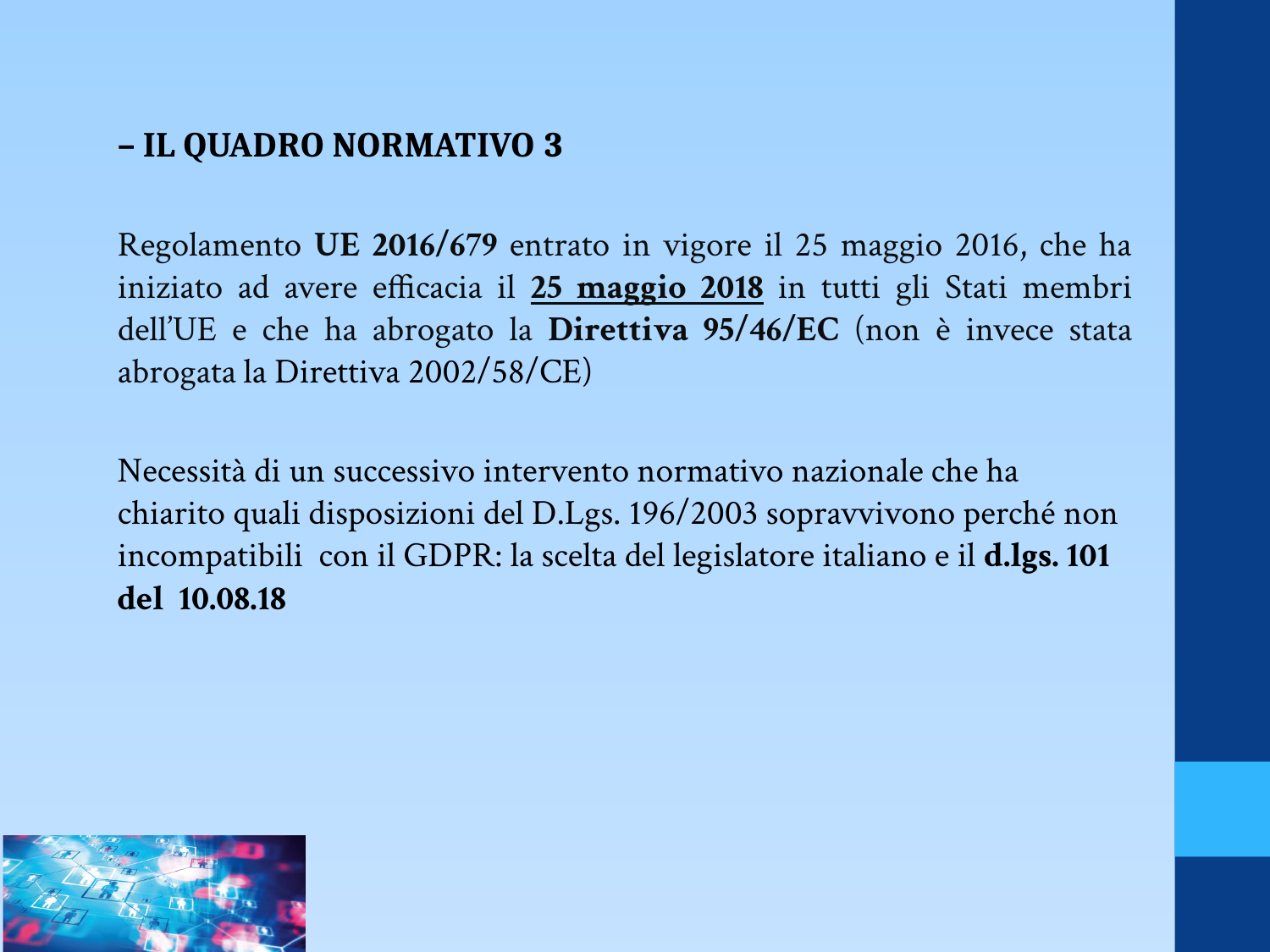

– il quadro normativo 3

Regolamento UE 2016/679 entrato in vigore il 25 maggio 2016, che ha iniziato ad avere efficacia il 25 maggio 2018 in tutti gli Stati membri dell’UE e che ha abrogato la Direttiva 95/46/EC (non è invece stata abrogata la Direttiva 2002/58/CE)

Necessità di un successivo intervento normativo nazionale che ha chiarito quali disposizioni del D.Lgs. 196/2003 sopravvivono perché non incompatibili  con il GDPR: la scelta del legislatore italiano e il d.lgs. 101 del  10.08.18